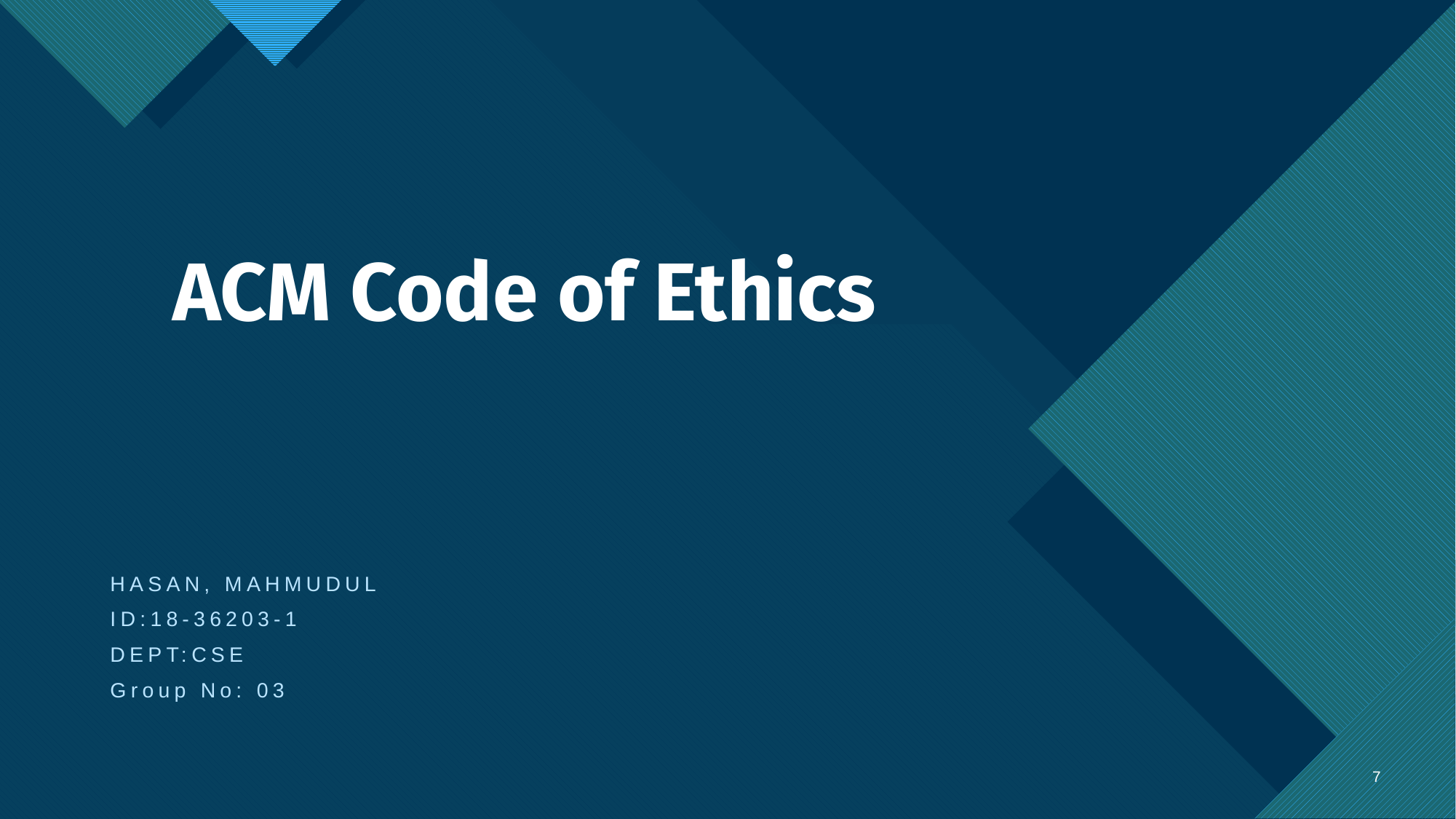

# ACM Code of Ethics
HASAN, MAHMUDUL
ID:18-36203-1
DEPT:CSE
Group No: 03
7